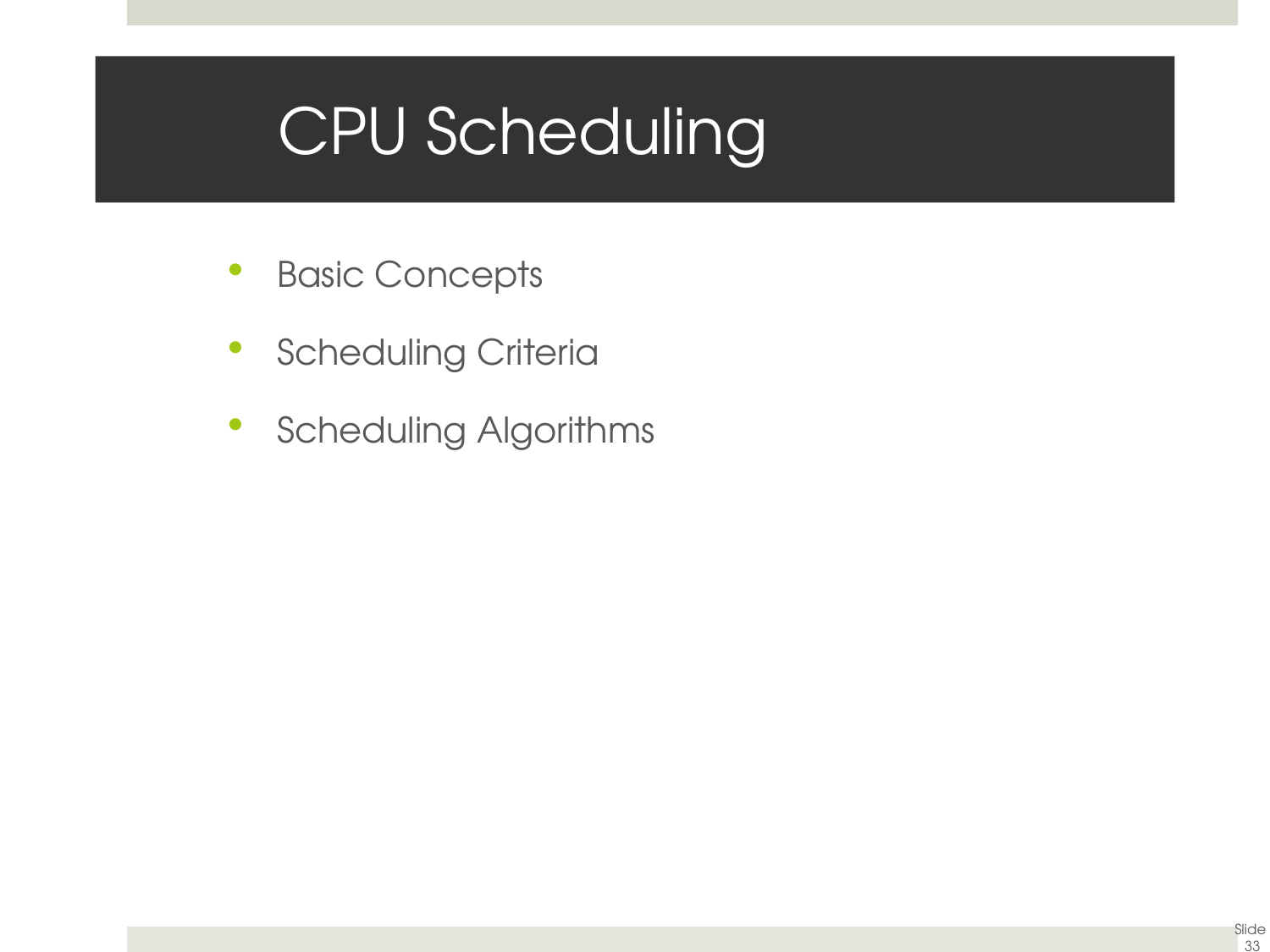

# CPU Scheduling
Basic Concepts
Scheduling Criteria
Scheduling Algorithms

Slide 33